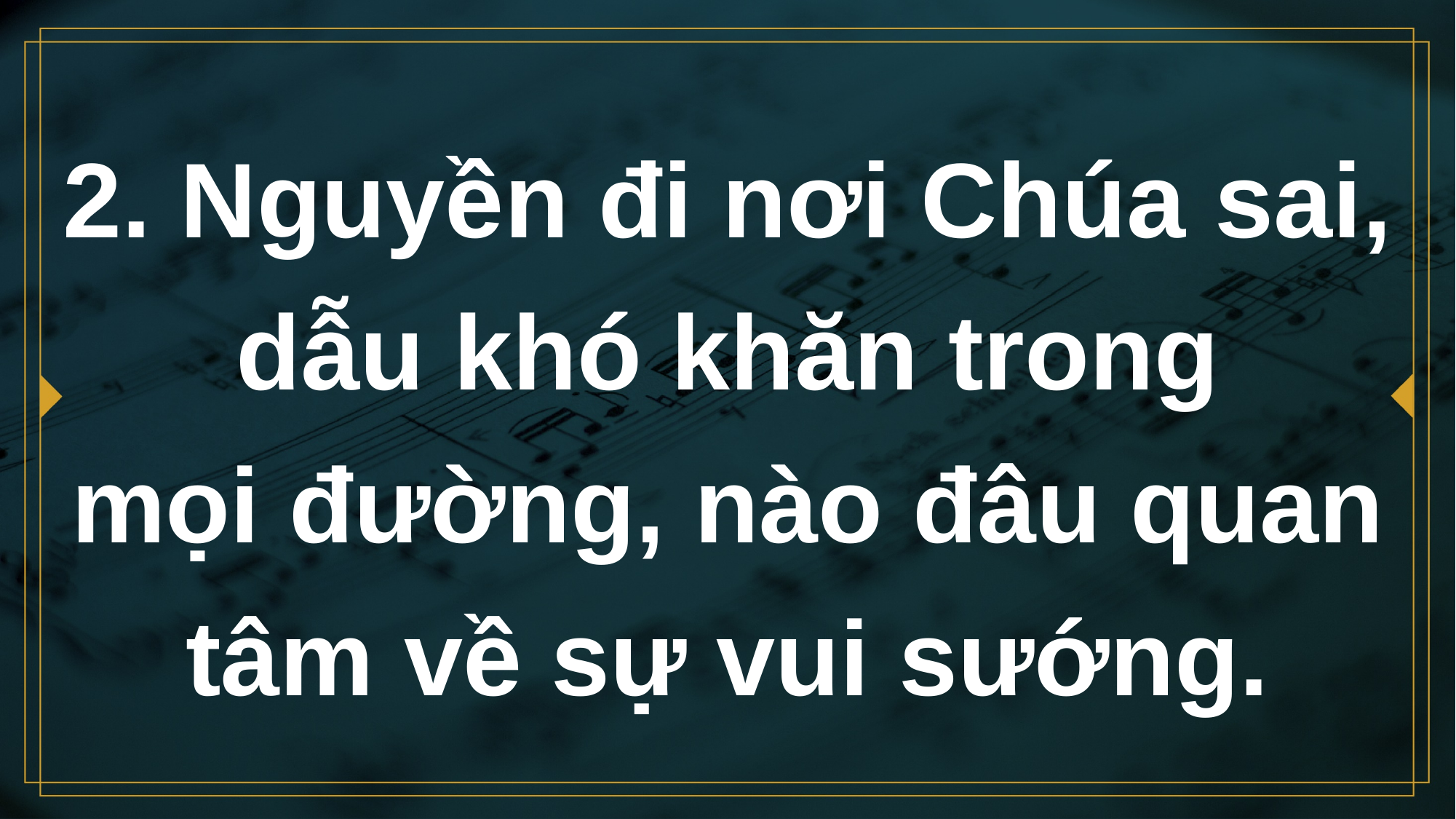

# 2. Nguyền đi nơi Chúa sai, dẫu khó khăn trong mọi đường, nào đâu quan tâm về sự vui sướng.